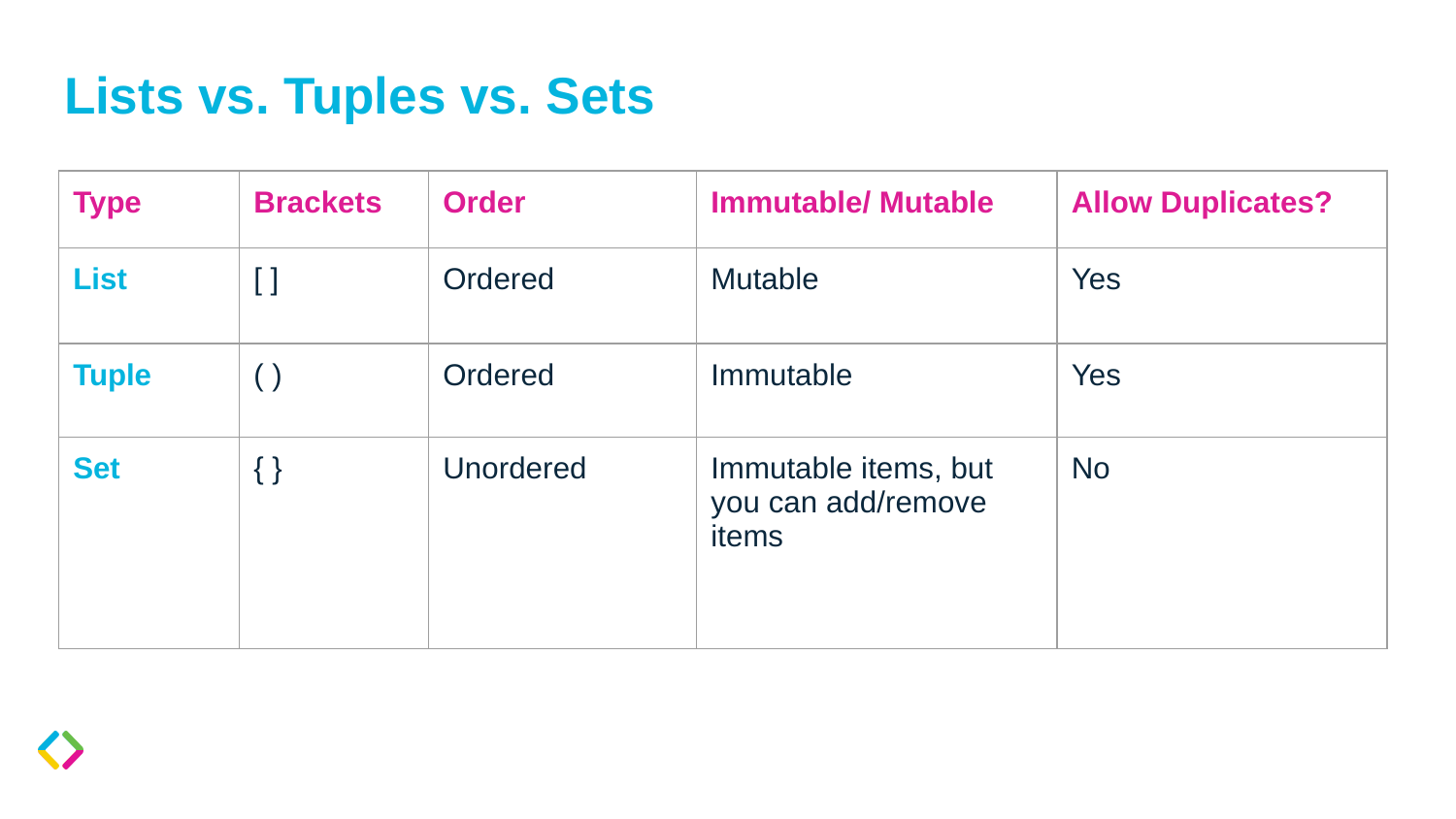

# Lists vs. Tuples vs. Sets
| Type | Brackets | Order | Immutable/ Mutable | Allow Duplicates? |
| --- | --- | --- | --- | --- |
| List | [ ] | Ordered | Mutable | Yes |
| Tuple | ( ) | Ordered | Immutable | Yes |
| Set | { } | Unordered | Immutable items, but you can add/remove items | No |